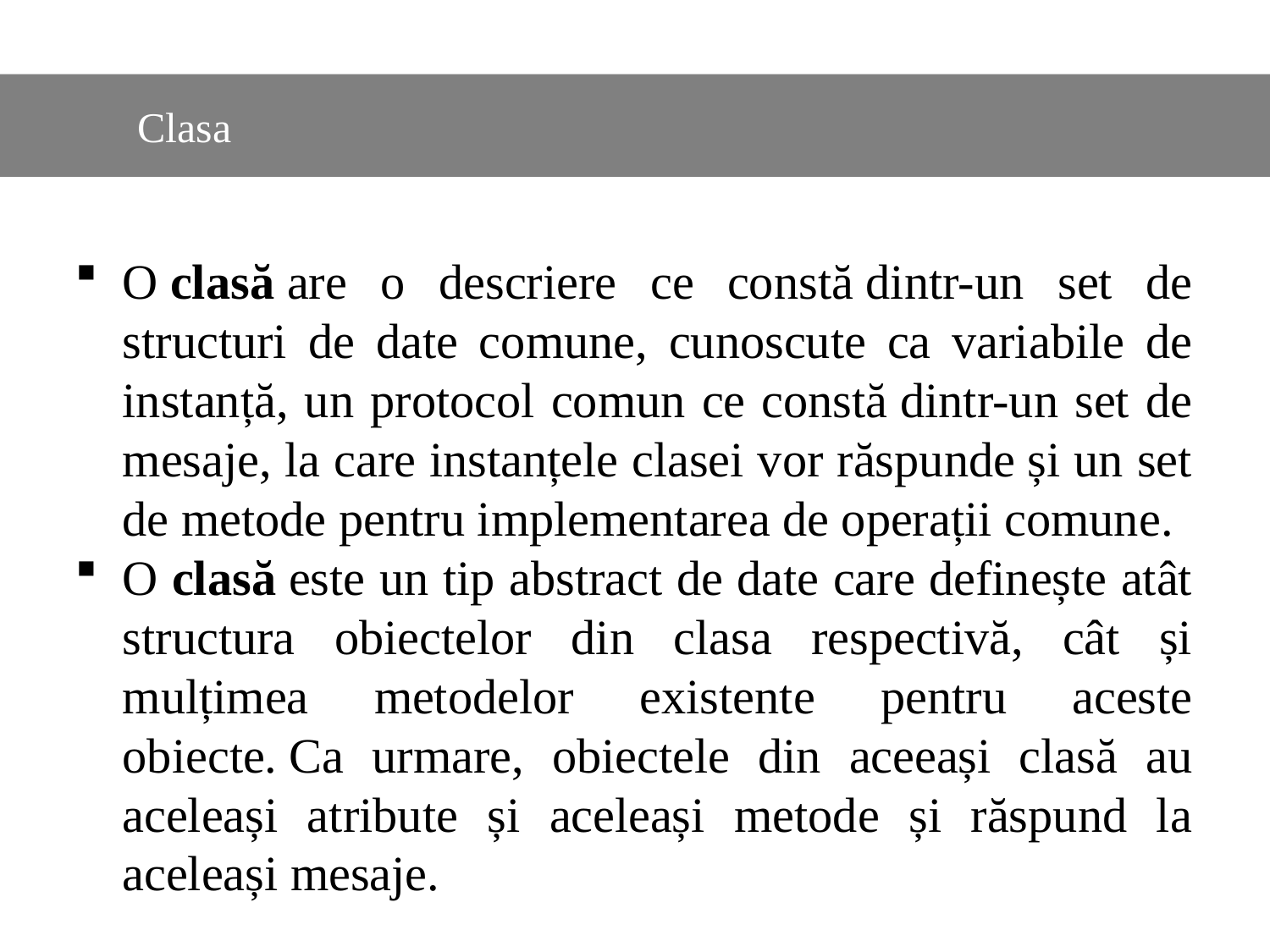

#
	Clasa

O clasă are o descriere ce constă dintr-un set de structuri de date comune, cunoscute ca variabile de instanță, un protocol comun ce constă dintr-un set de mesaje, la care instanțele clasei vor răspunde și un set de metode pentru implementarea de operații comune.
O clasă este un tip abstract de date care definește atât structura obiectelor din clasa respectivă, cât și mulțimea metodelor existente pentru aceste obiecte. Ca urmare, obiectele din aceeași clasă au aceleași atribute și aceleași metode și răspund la aceleași mesaje.